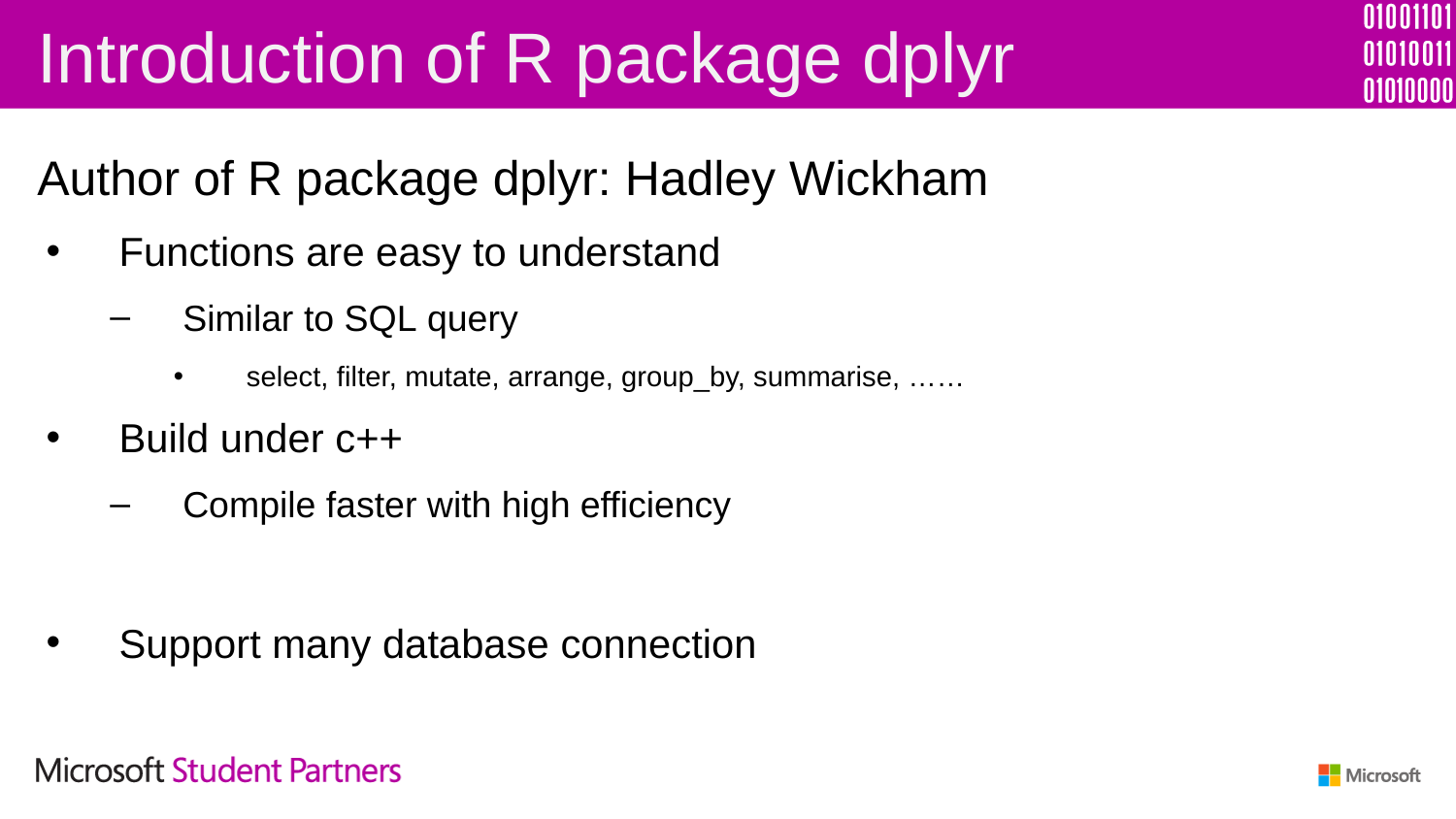

# Introduction of R package dplyr
Author of R package dplyr: Hadley Wickham
Functions are easy to understand
Similar to SQL query
select, filter, mutate, arrange, group_by, summarise, ……
Build under c++
Compile faster with high efficiency

Support many database connection